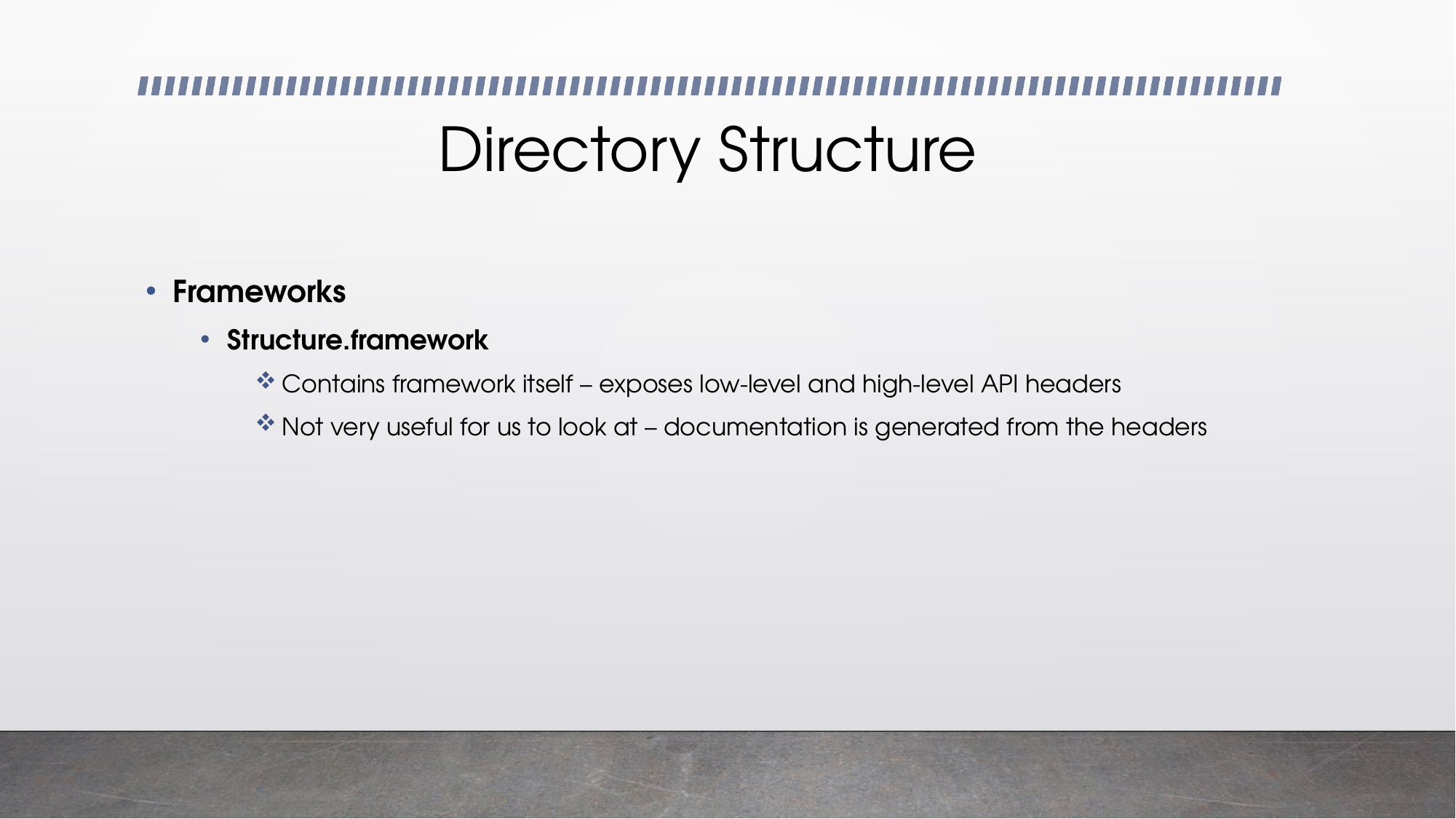

# Directory Structure
Frameworks
Structure.framework
Contains framework itself – exposes low-level and high-level API headers
Not very useful for us to look at – documentation is generated from the headers